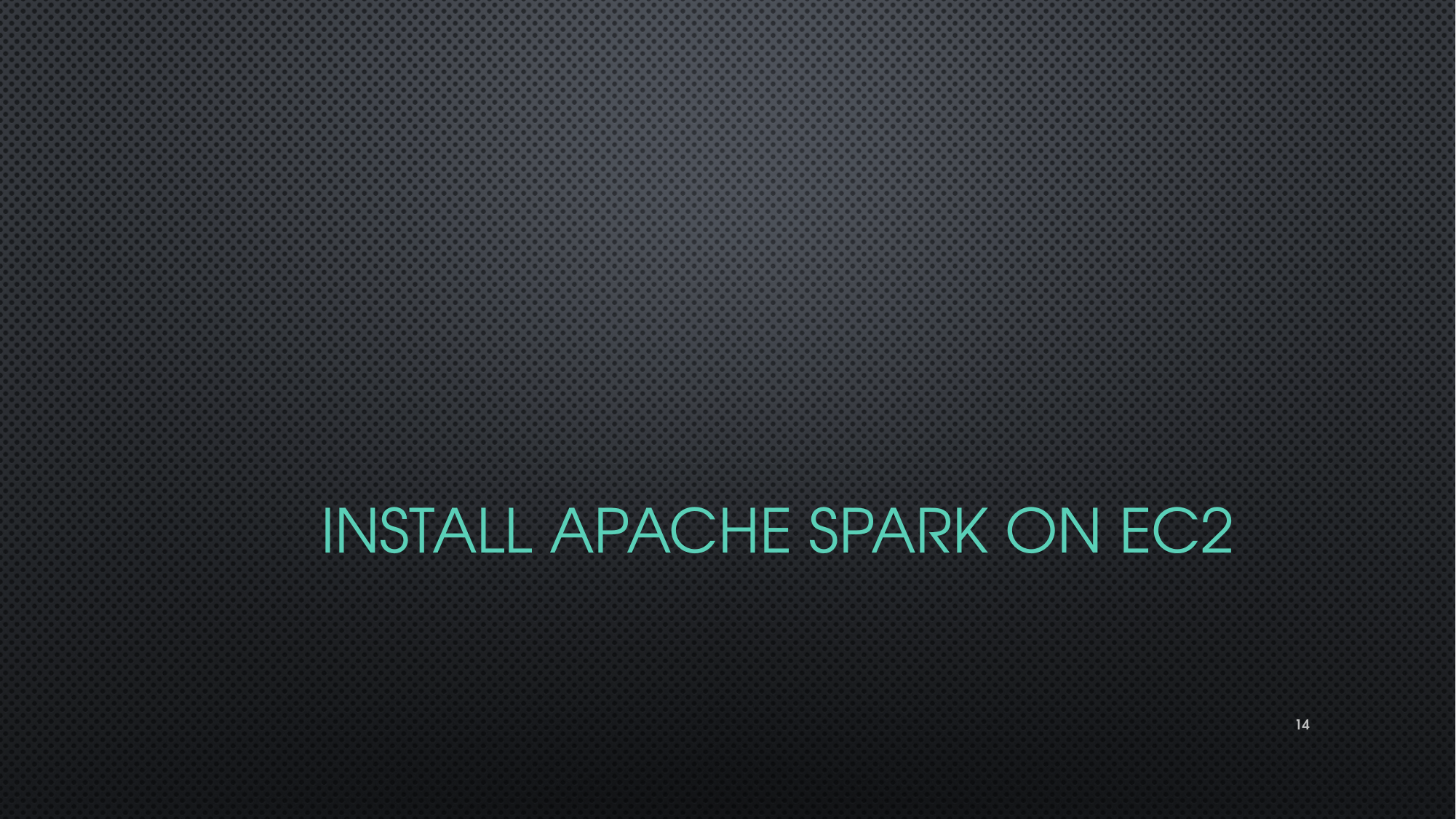

# Install Apache spark on ec2

14